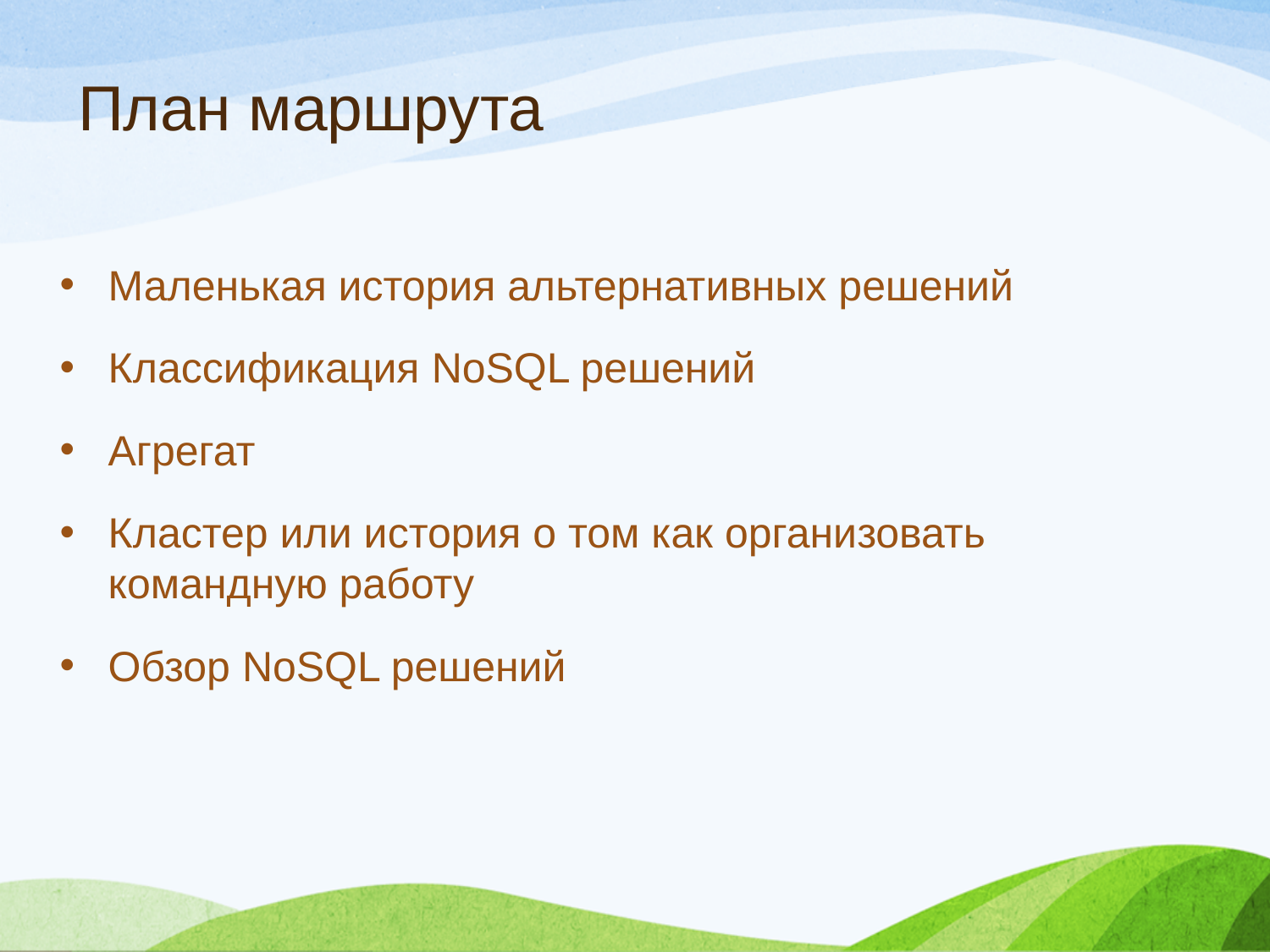

# План маршрута
Маленькая история альтернативных решений
Классификация NoSQL решений
Агрегат
Кластер или история о том как организовать командную работу
Обзор NoSQL решений